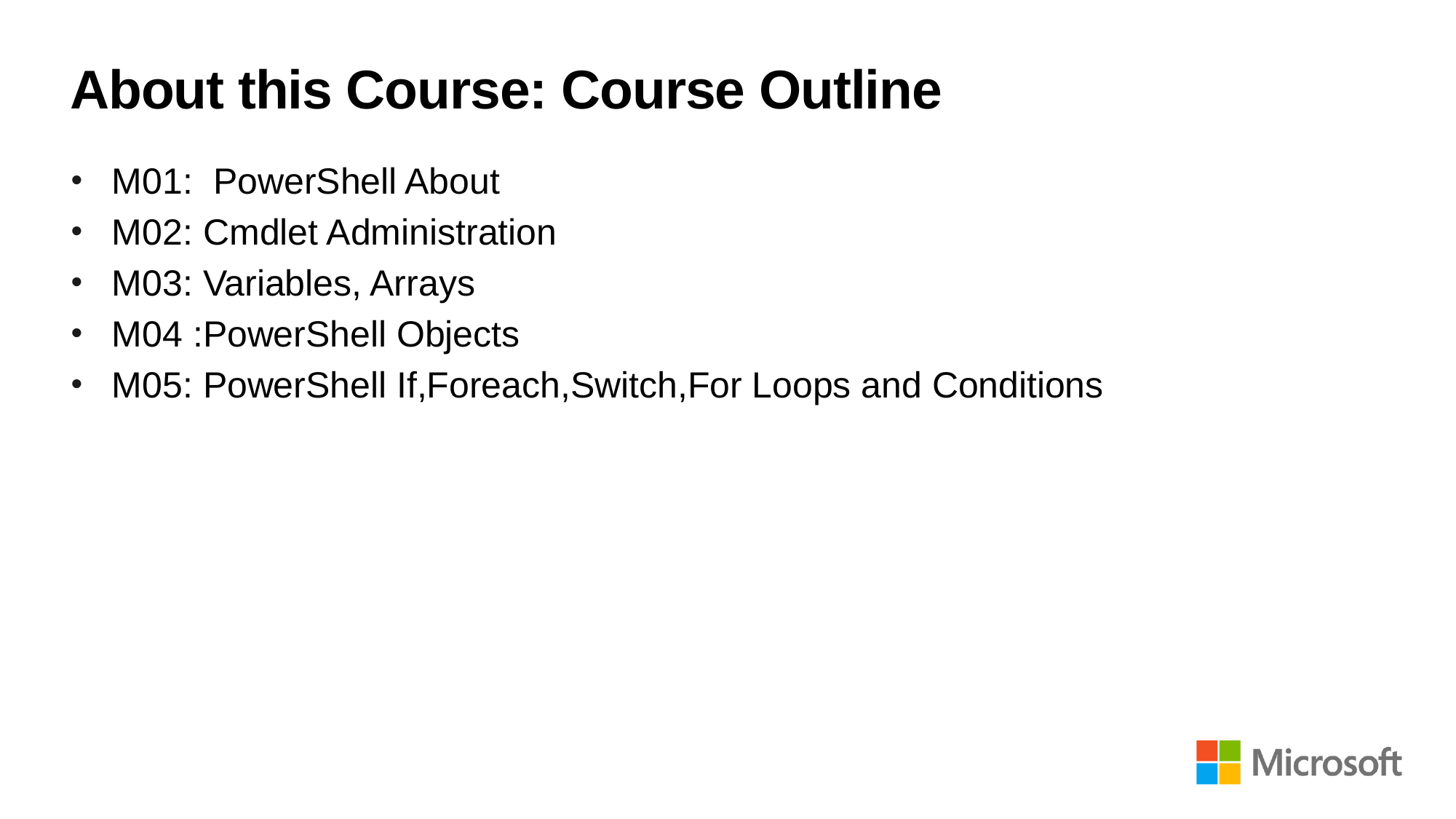

# About this Course: Course Outline
M01:  PowerShell About
M02: Cmdlet Administration
M03: Variables, Arrays
M04 :PowerShell Objects
M05: PowerShell If,Foreach,Switch,For Loops and Conditions